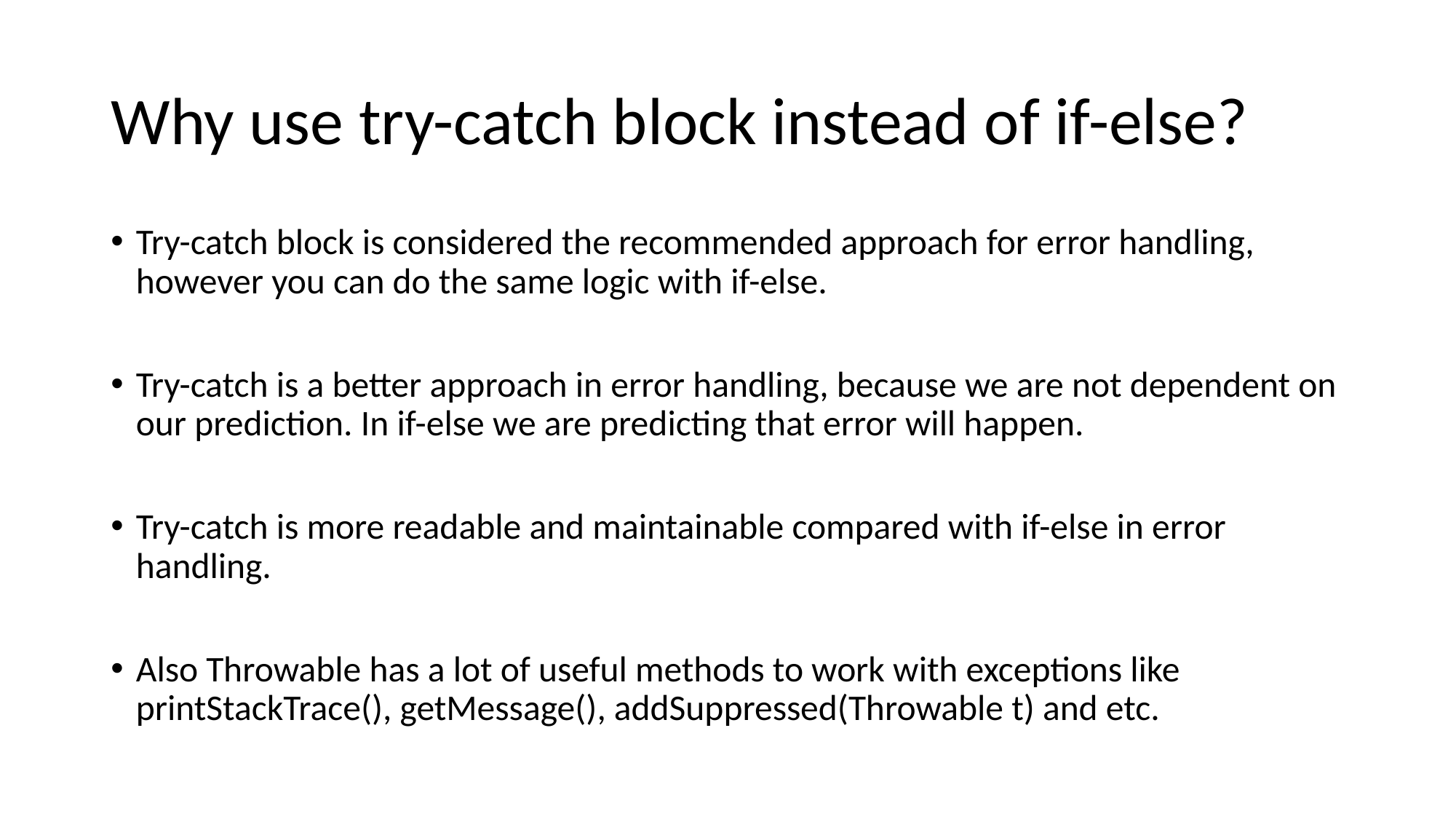

# Why use try-catch block instead of if-else?
Try-catch block is considered the recommended approach for error handling, however you can do the same logic with if-else.

Try-catch is a better approach in error handling, because we are not dependent on our prediction. In if-else we are predicting that error will happen.

Try-catch is more readable and maintainable compared with if-else in error handling.

Also Throwable has a lot of useful methods to work with exceptions like printStackTrace(), getMessage(), addSuppressed(Throwable t) and etc.